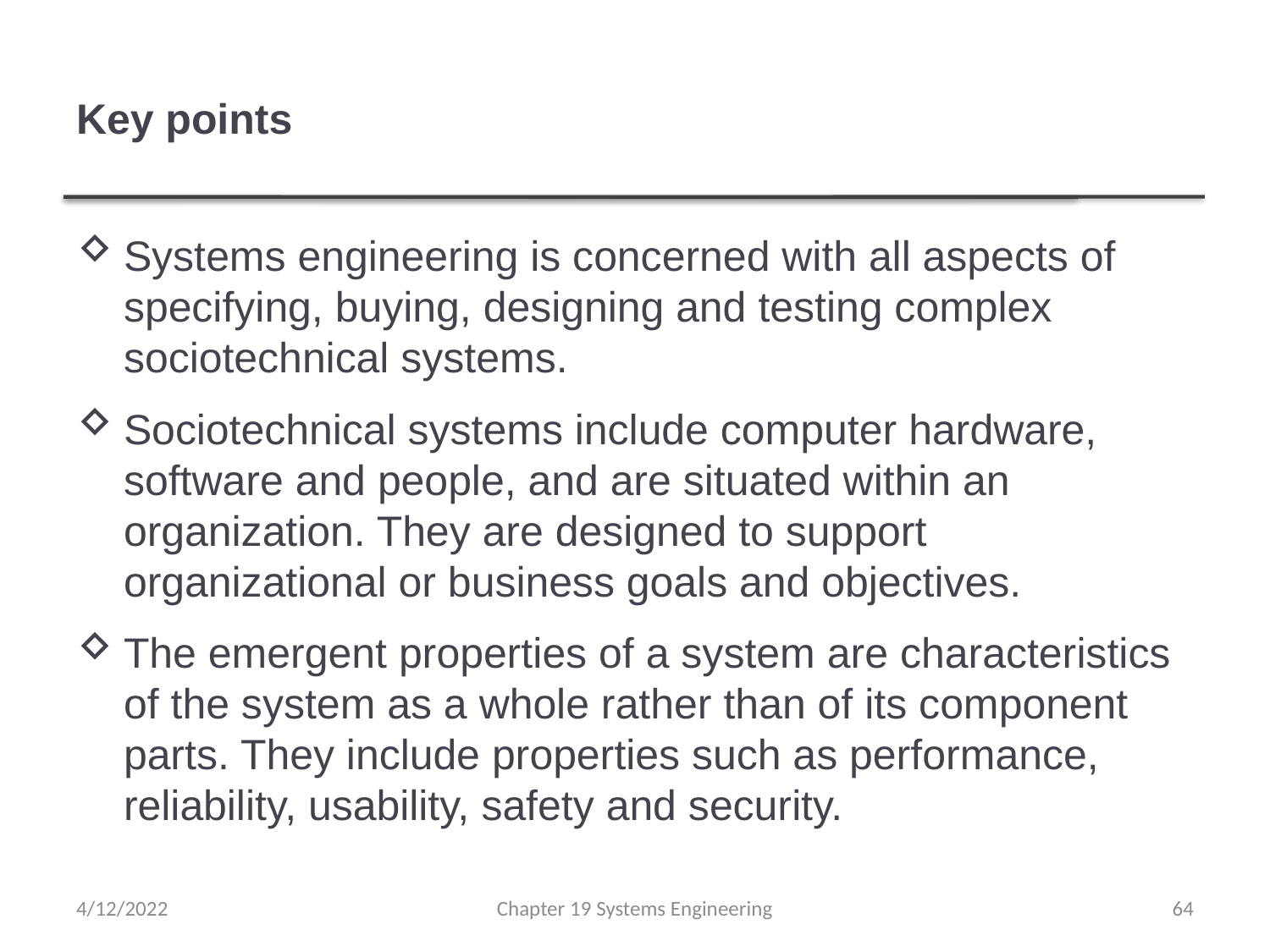

# Key points
Systems engineering is concerned with all aspects of specifying, buying, designing and testing complex sociotechnical systems.
Sociotechnical systems include computer hardware, software and people, and are situated within an organization. They are designed to support organizational or business goals and objectives.
The emergent properties of a system are characteristics of the system as a whole rather than of its component parts. They include properties such as performance, reliability, usability, safety and security.
4/12/2022
Chapter 19 Systems Engineering
64